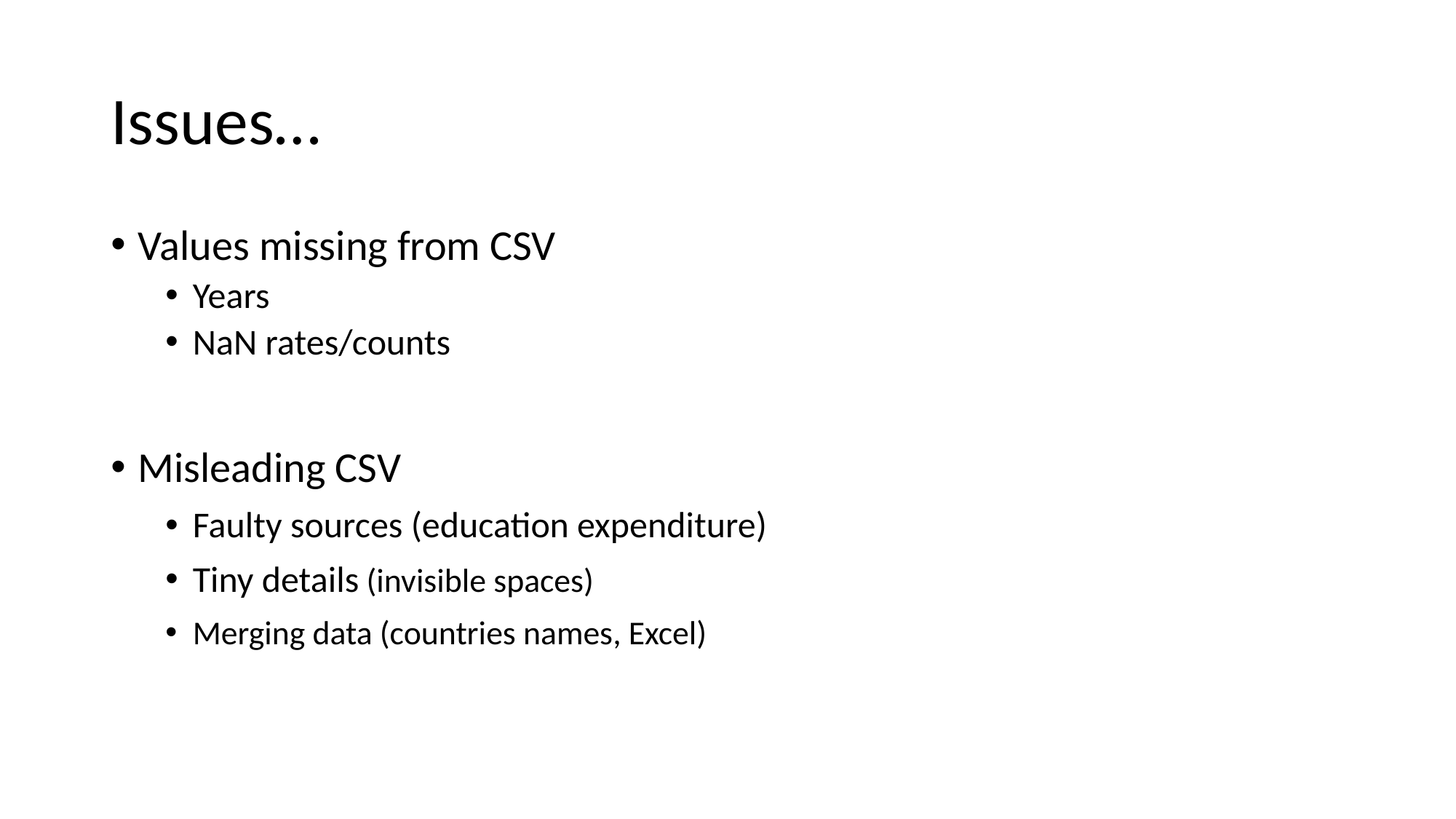

# Issues…
Values missing from CSV
Years
NaN rates/counts

Misleading CSV
Faulty sources (education expenditure)
Tiny details (invisible spaces)
Merging data (countries names, Excel)